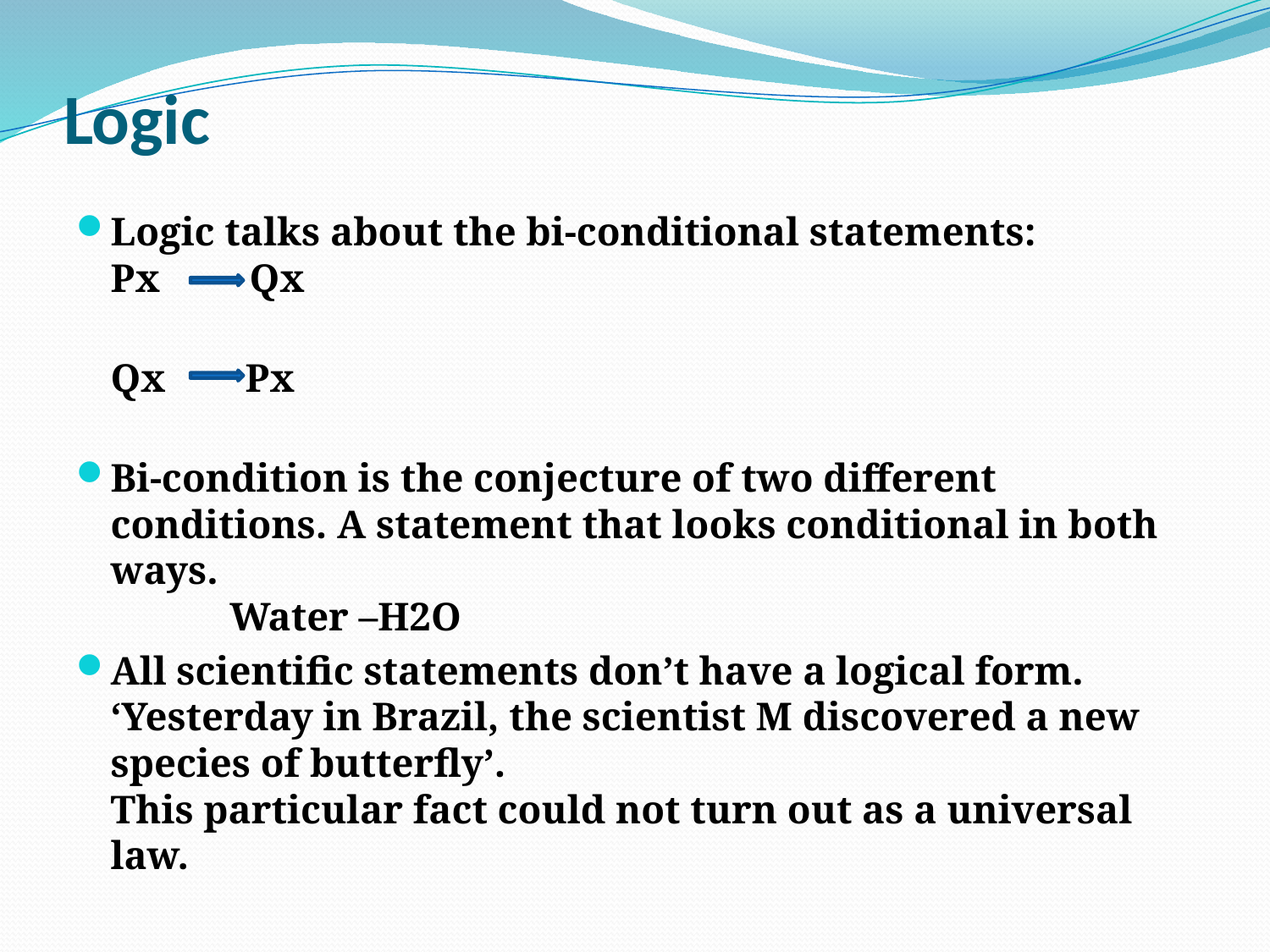

# Logic
Logic talks about the bi-conditional statements:
Px         Qx
Qx        Px
Bi-condition is the conjecture of two different conditions. A statement that looks conditional in both ways.
            Water –H2O
All scientific statements don’t have a logical form.
‘Yesterday in Brazil, the scientist M discovered a new species of butterfly’.
This particular fact could not turn out as a universal law.